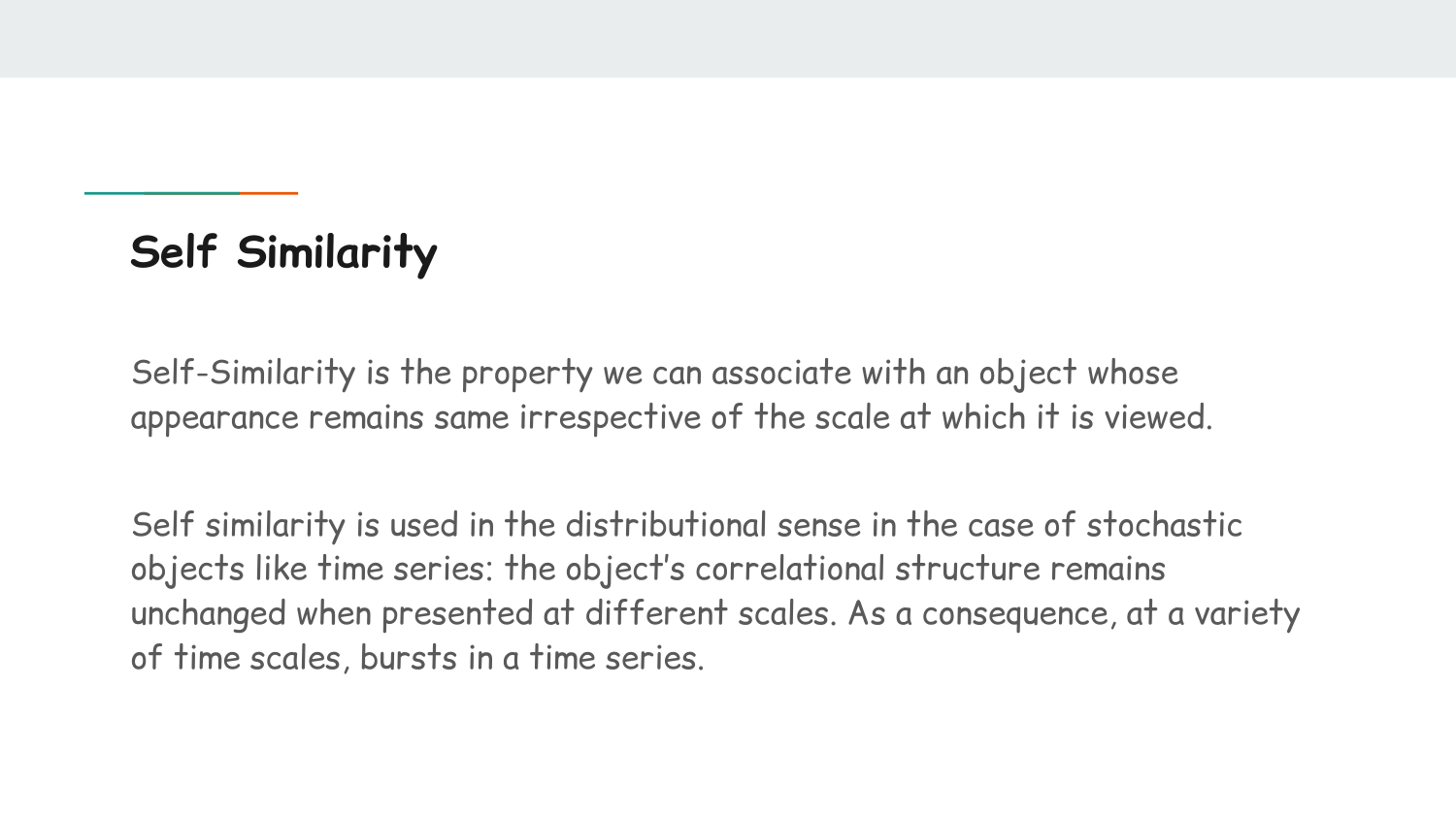

# Self Similarity
Self-Similarity is the property we can associate with an object whose appearance remains same irrespective of the scale at which it is viewed.
Self similarity is used in the distributional sense in the case of stochastic objects like time series: the object’s correlational structure remains unchanged when presented at different scales. As a consequence, at a variety of time scales, bursts in a time series.